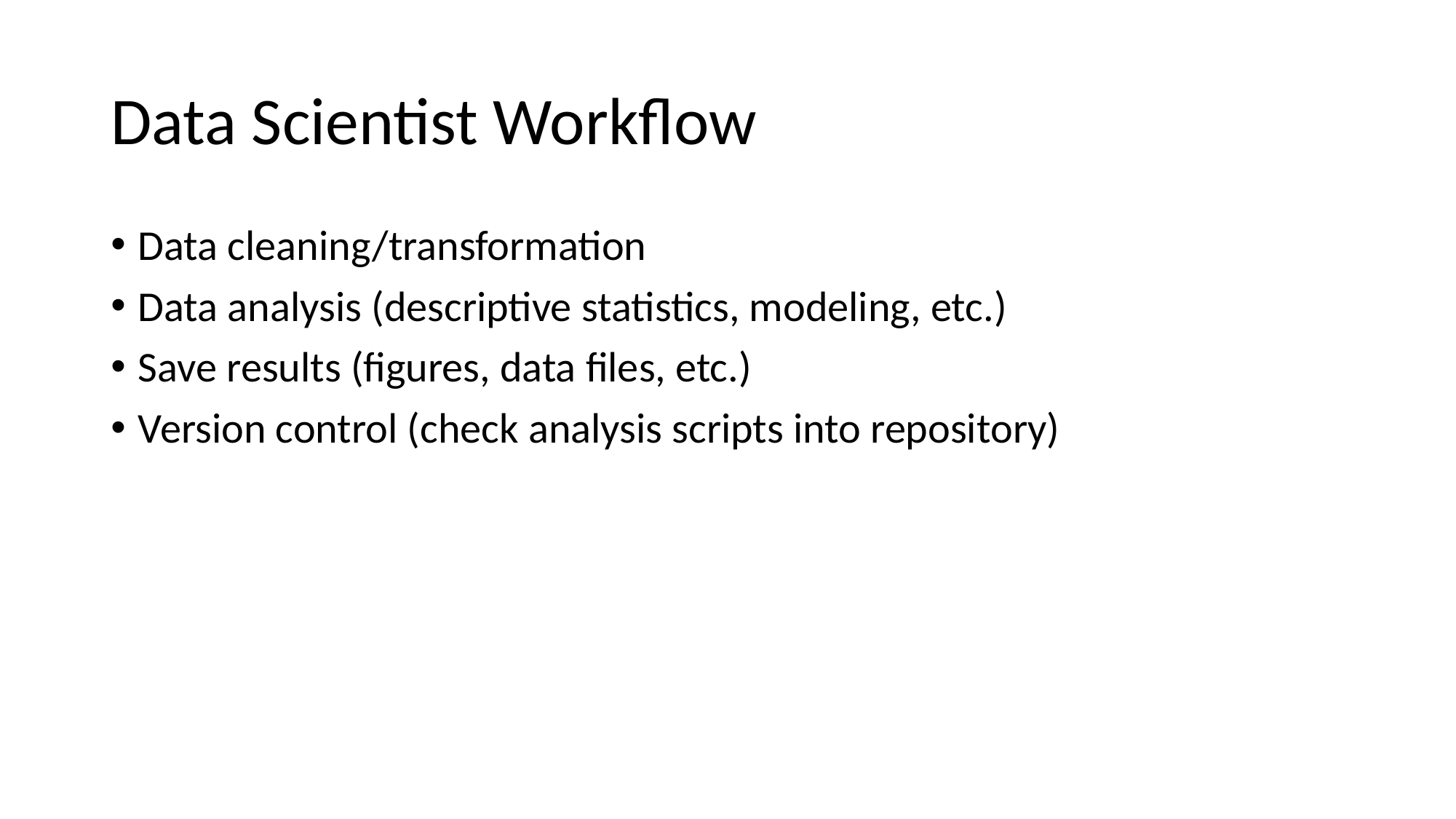

# Data Scientist Workflow
Data cleaning/transformation
Data analysis (descriptive statistics, modeling, etc.)
Save results (figures, data files, etc.)
Version control (check analysis scripts into repository)